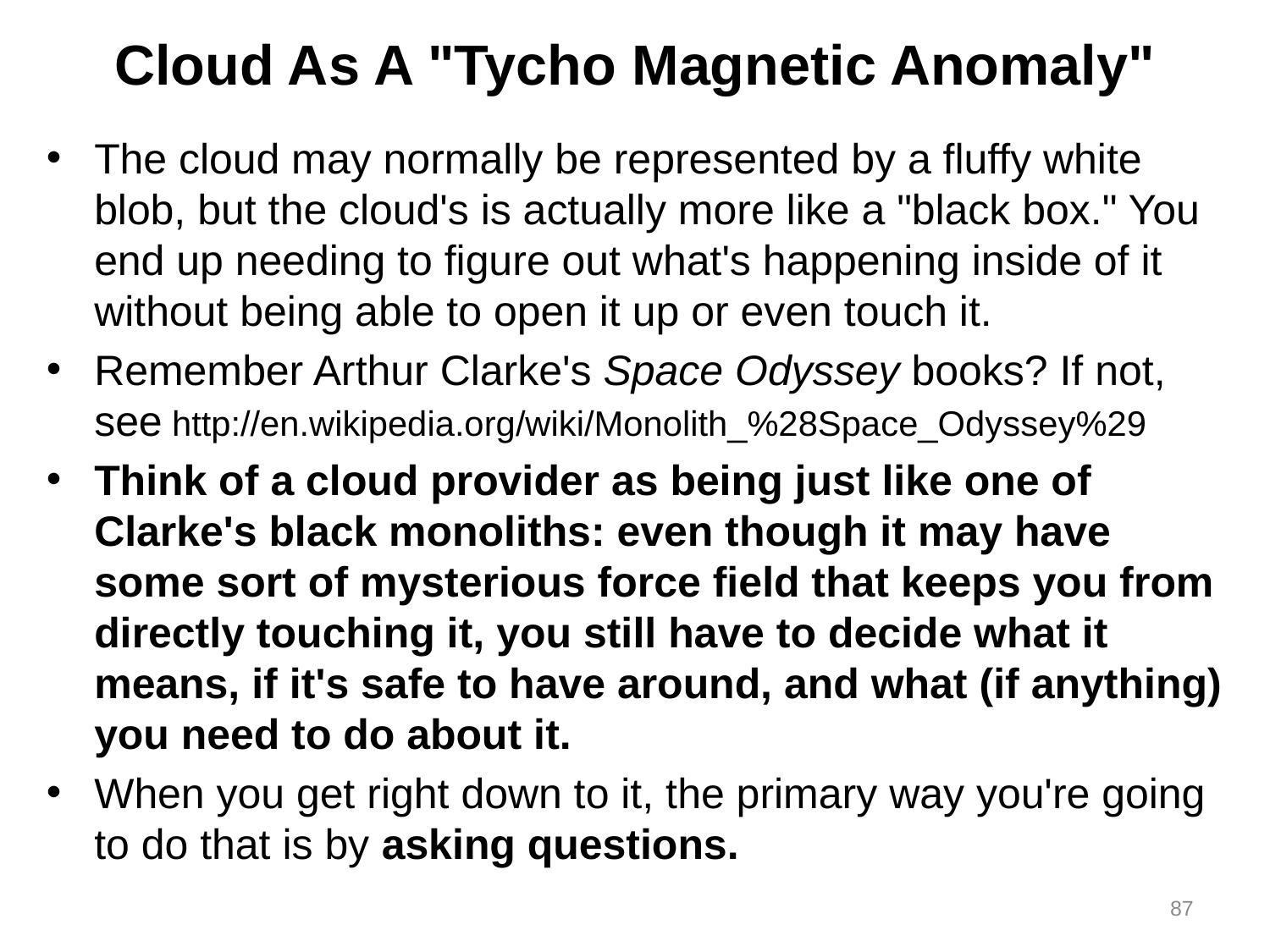

# Cloud As A "Tycho Magnetic Anomaly"
The cloud may normally be represented by a fluffy white blob, but the cloud's is actually more like a "black box." You end up needing to figure out what's happening inside of it without being able to open it up or even touch it.
Remember Arthur Clarke's Space Odyssey books? If not,
see http://en.wikipedia.org/wiki/Monolith_%28Space_Odyssey%29
Think of a cloud provider as being just like one of Clarke's black monoliths: even though it may have
some sort of mysterious force field that keeps you from directly touching it, you still have to decide what it means, if it's safe to have around, and what (if anything) you need to do about it.
When you get right down to it, the primary way you're going to do that is by asking questions.
87